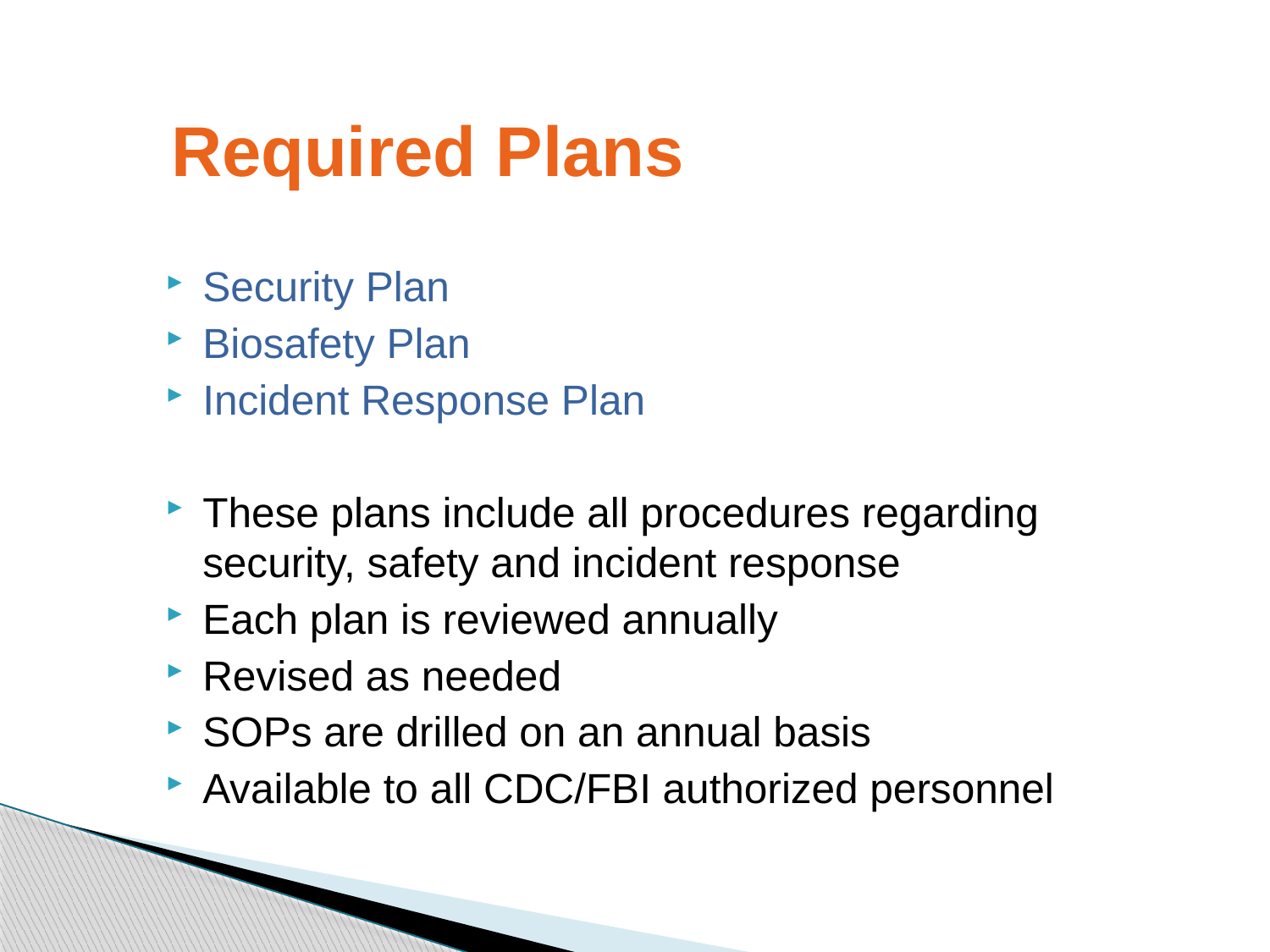

# Required Plans
Security Plan
Biosafety Plan
Incident Response Plan

These plans include all procedures regarding security, safety and incident response
Each plan is reviewed annually
Revised as needed
SOPs are drilled on an annual basis
Available to all CDC/FBI authorized personnel